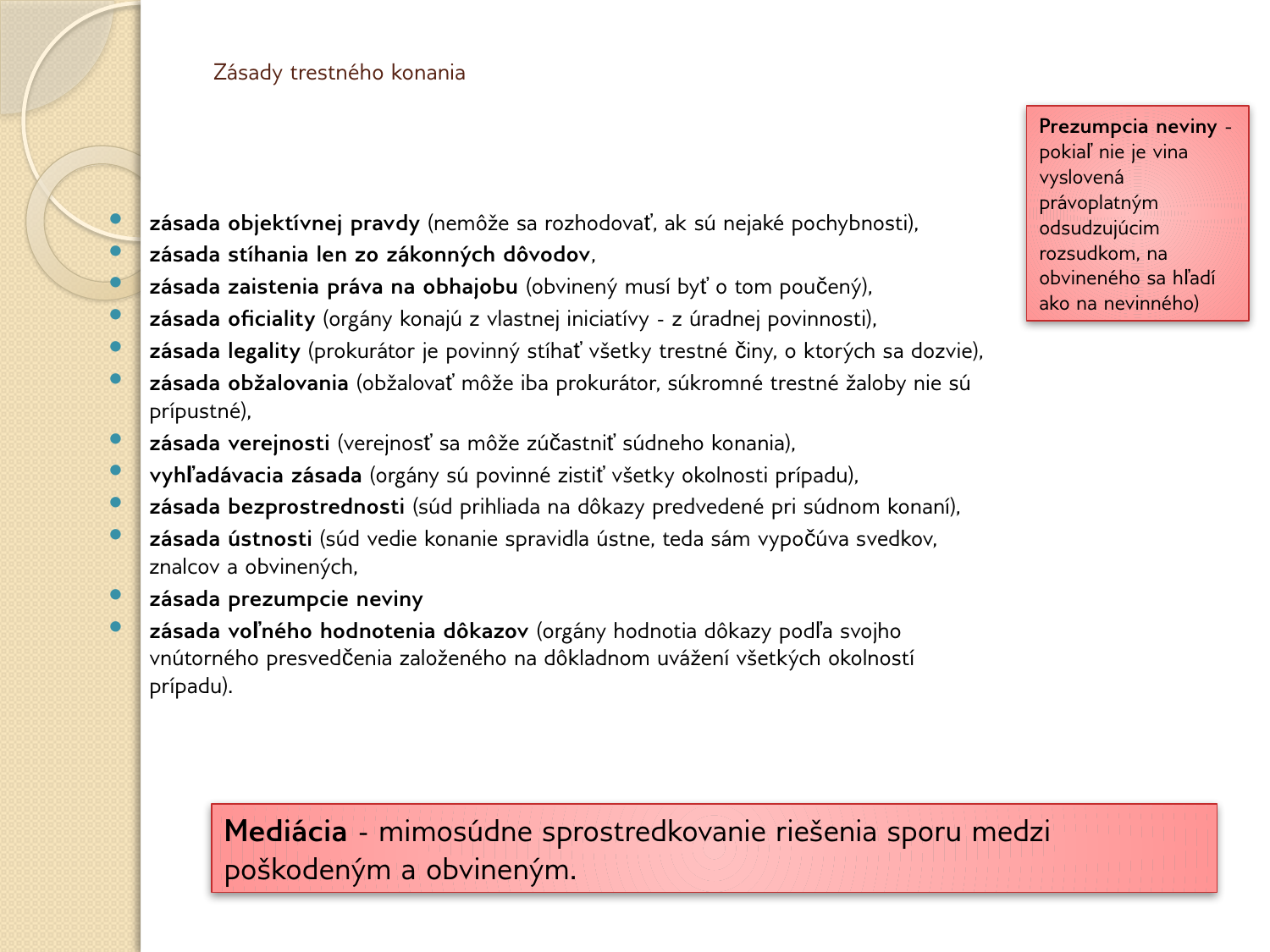

# Zásady trestného konania
Prezumpcia neviny - pokiaľ nie je vina vyslovená právoplatným odsudzujúcim rozsudkom, na obvineného sa hľadí ako na nevinného)
zásada objektívnej pravdy (nemôže sa rozhodovať, ak sú nejaké pochybnosti),
zásada stíhania len zo zákonných dôvodov,
zásada zaistenia práva na obhajobu (obvinený musí byť o tom poučený),
zásada oficiality (orgány konajú z vlastnej iniciatívy - z úradnej povinnosti),
zásada legality (prokurátor je povinný stíhať všetky trestné činy, o ktorých sa dozvie),
zásada obžalovania (obžalovať môže iba prokurátor, súkromné trestné žaloby nie sú prípustné),
zásada verejnosti (verejnosť sa môže zúčastniť súdneho konania),
vyhľadávacia zásada (orgány sú povinné zistiť všetky okolnosti prípadu),
zásada bezprostrednosti (súd prihliada na dôkazy predvedené pri súdnom konaní),
zásada ústnosti (súd vedie konanie spravidla ústne, teda sám vypočúva svedkov, znalcov a obvinených,
zásada prezumpcie neviny
zásada voľného hodnotenia dôkazov (orgány hodnotia dôkazy podľa svojho vnútorného presvedčenia založeného na dôkladnom uvážení všetkých okolností prípadu).
Mediácia - mimosúdne sprostredkovanie riešenia sporu medzi poškodeným a obvineným.